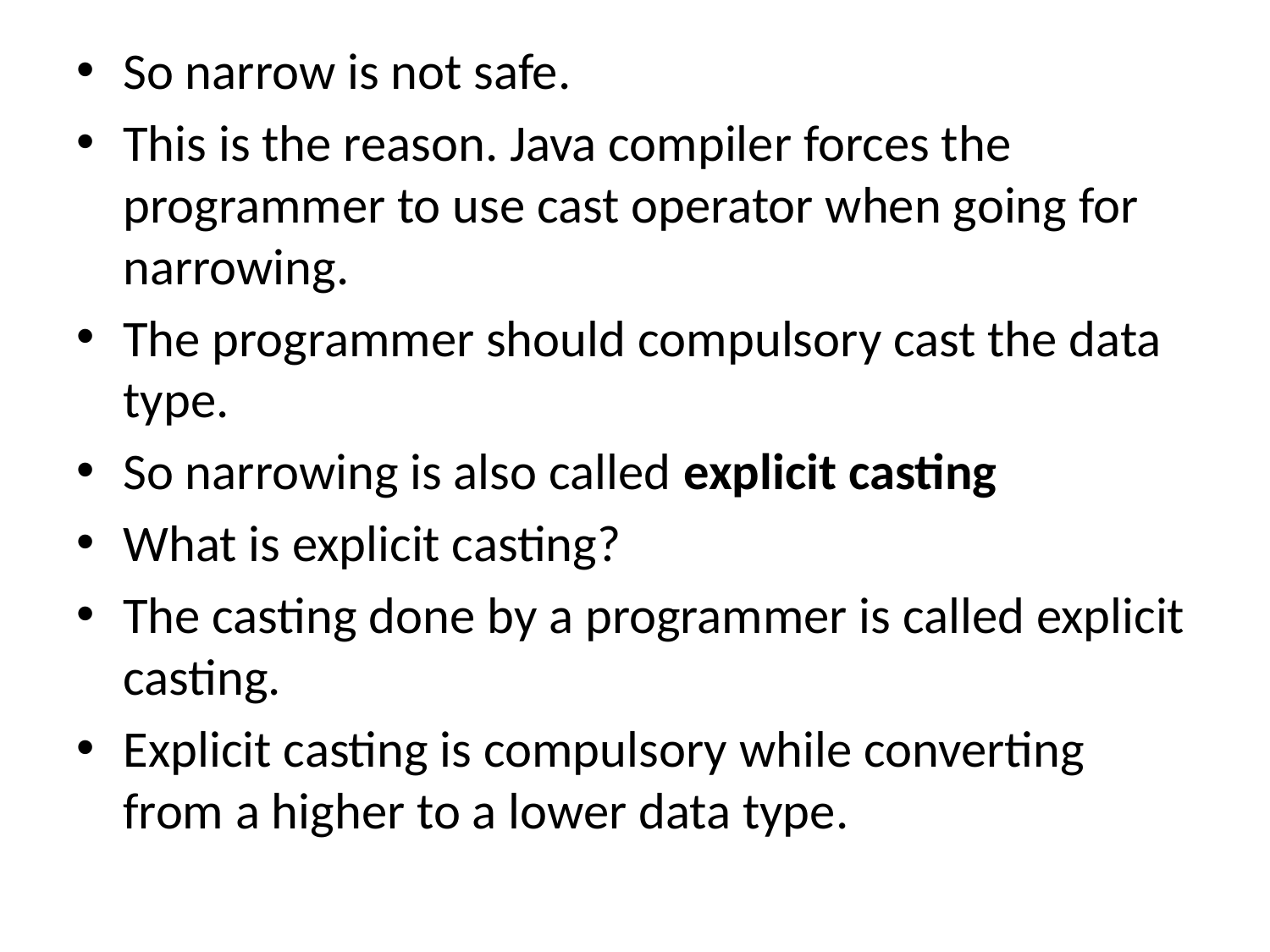

So narrow is not safe.
This is the reason. Java compiler forces the programmer to use cast operator when going for narrowing.
The programmer should compulsory cast the data type.
So narrowing is also called explicit casting
What is explicit casting?
The casting done by a programmer is called explicit casting.
Explicit casting is compulsory while converting from a higher to a lower data type.
#